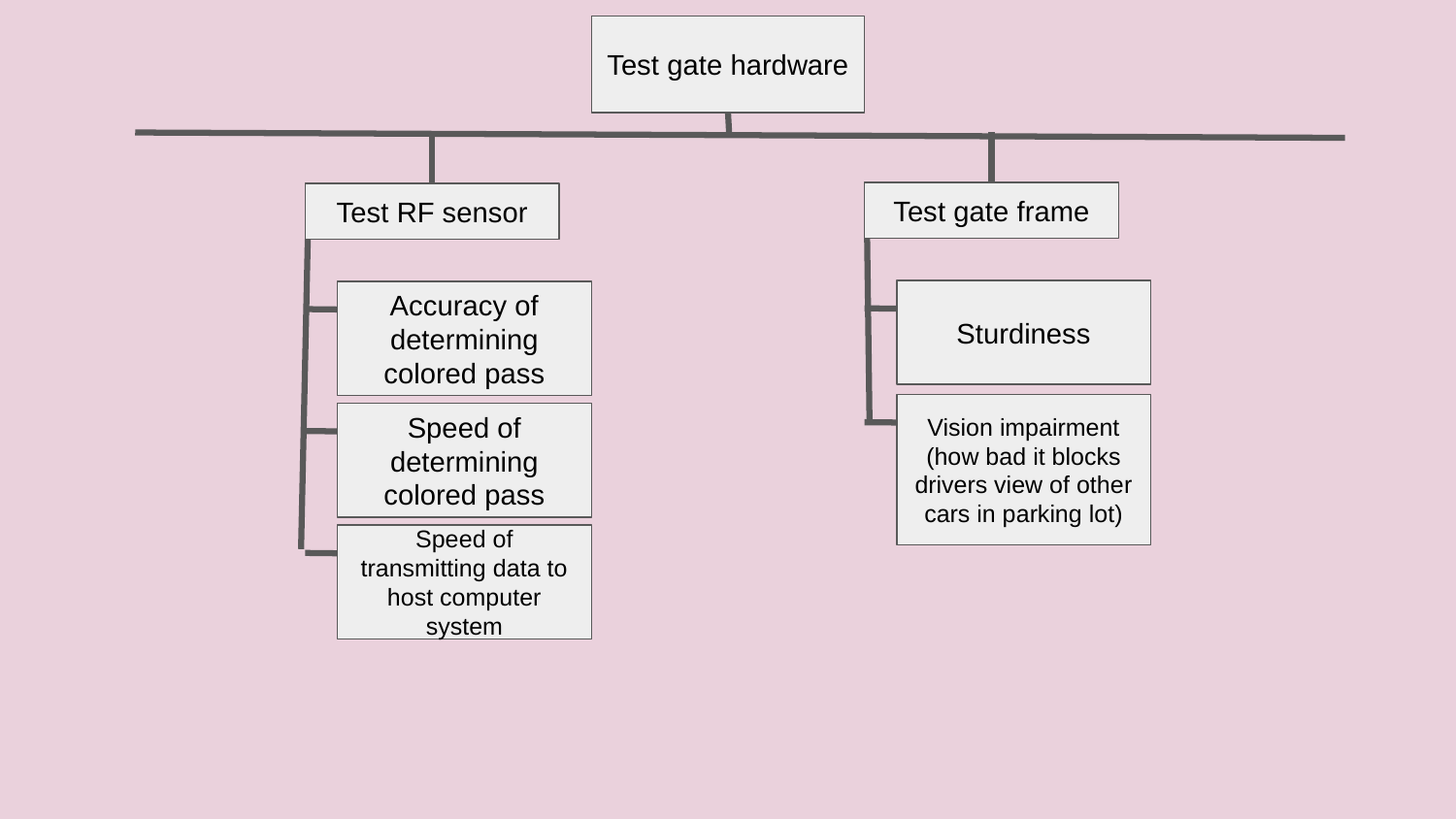

Test gate hardware
Test gate frame
Test RF sensor
Sturdiness
Accuracy of determining colored pass
Vision impairment (how bad it blocks drivers view of other cars in parking lot)
Speed of determining colored pass
Speed of transmitting data to host computer system